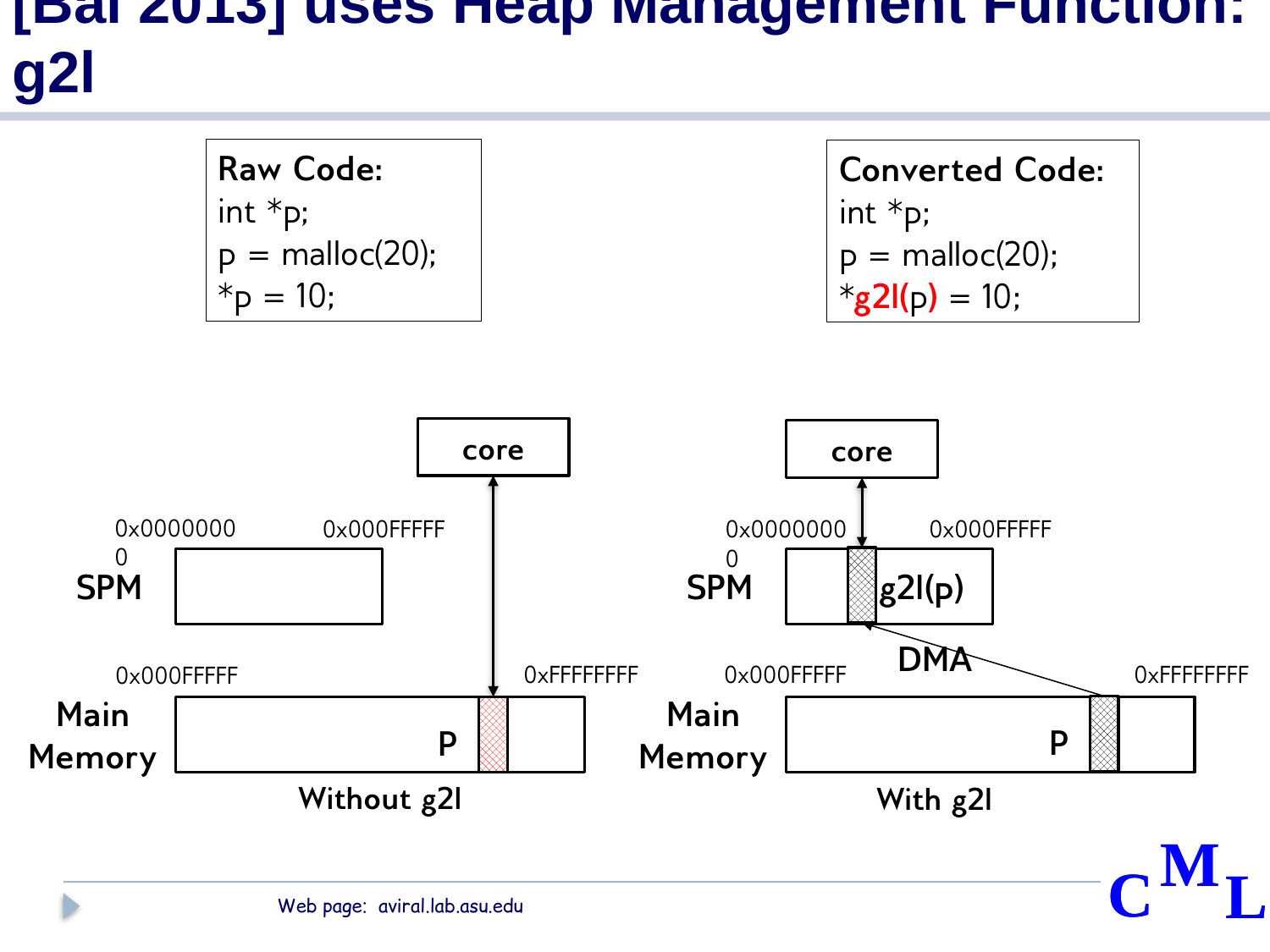

# [Bai 2013] uses Heap Management Function: g2l
Raw Code:
int *p;
p = malloc(20);
*p = 10;
Converted Code:
int *p;
p = malloc(20);
*g2l(p) = 10;
core
0x00000000
0x000FFFFF

SPM
0xFFFFFFFF
0x000FFFFF
Main Memory

p
Without g2l
core
0x000FFFFF
0x00000000

SPM
g2l(p)
DMA
0x000FFFFF
0xFFFFFFFF
Main Memory

p
With g2l